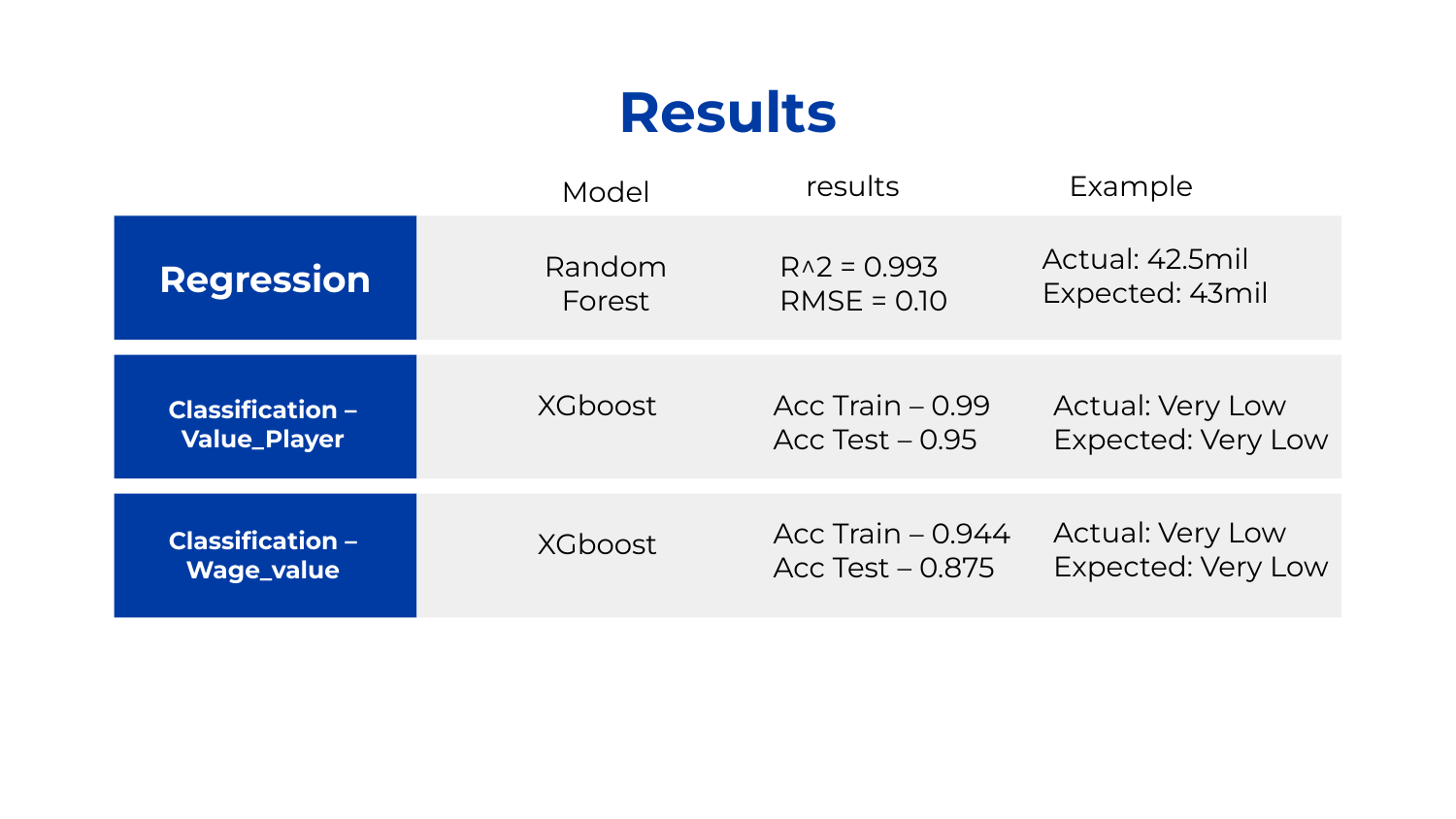

# Results
results
Example
Model

Actual: 42.5mil Expected: 43mil
Random Forest
R^2 = 0.993
RMSE = 0.10
Regression

XGboost
Acc Train – 0.99 Acc Test – 0.95
Actual: Very Low      Expected: Very Low
Classification – Value_Player

Actual: Very Low      Expected: Very Low
Acc Train – 0.944 Acc Test – 0.875
Classification – Wage_value
XGboost